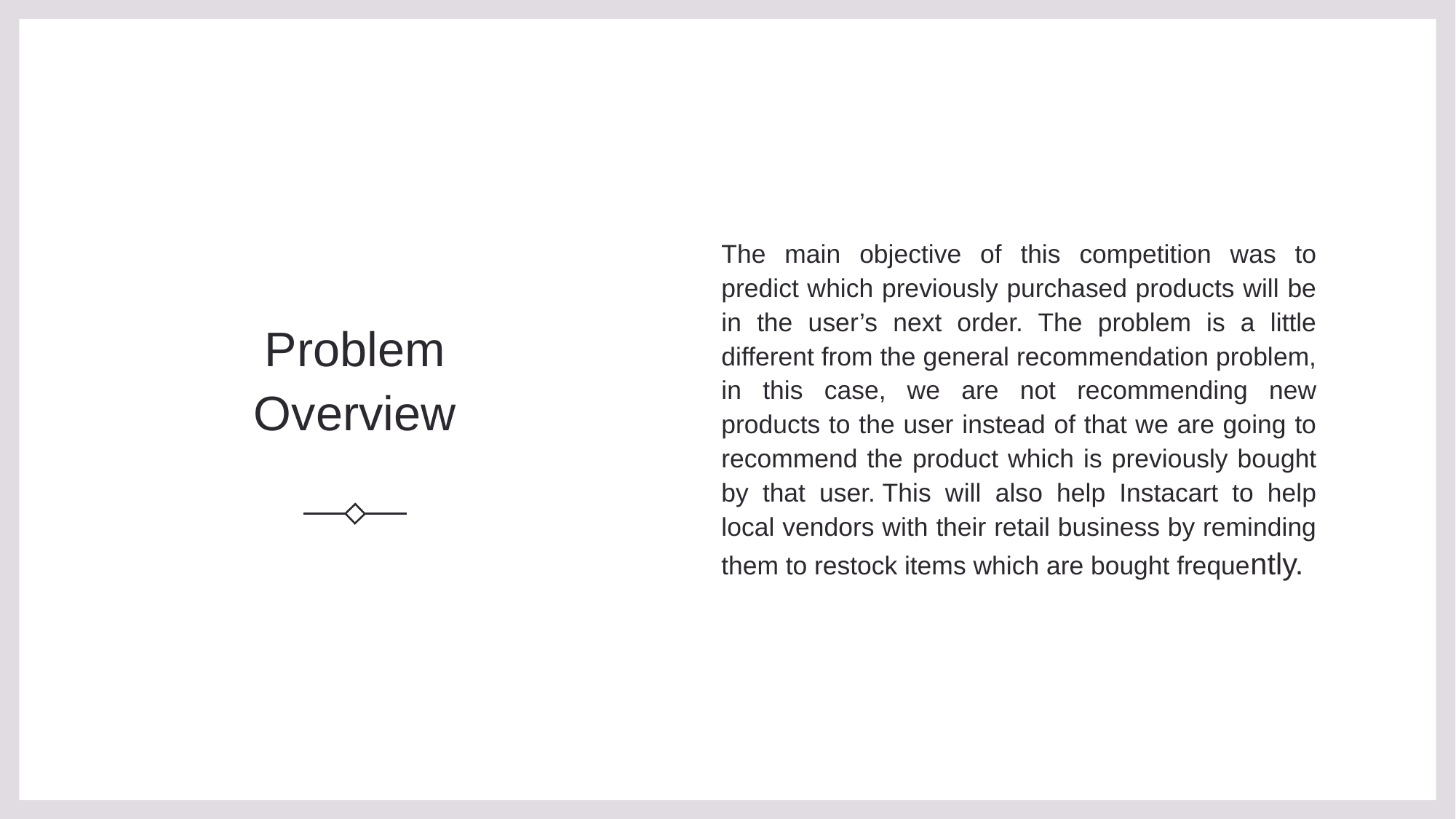

# Problem Overview
The main objective of this competition was to predict which previously purchased products will be in the user’s next order. The problem is a little different from the general recommendation problem, in this case, we are not recommending new products to the user instead of that we are going to recommend the product which is previously bought by that user. This will also help Instacart to help local vendors with their retail business by reminding them to restock items which are bought frequently.